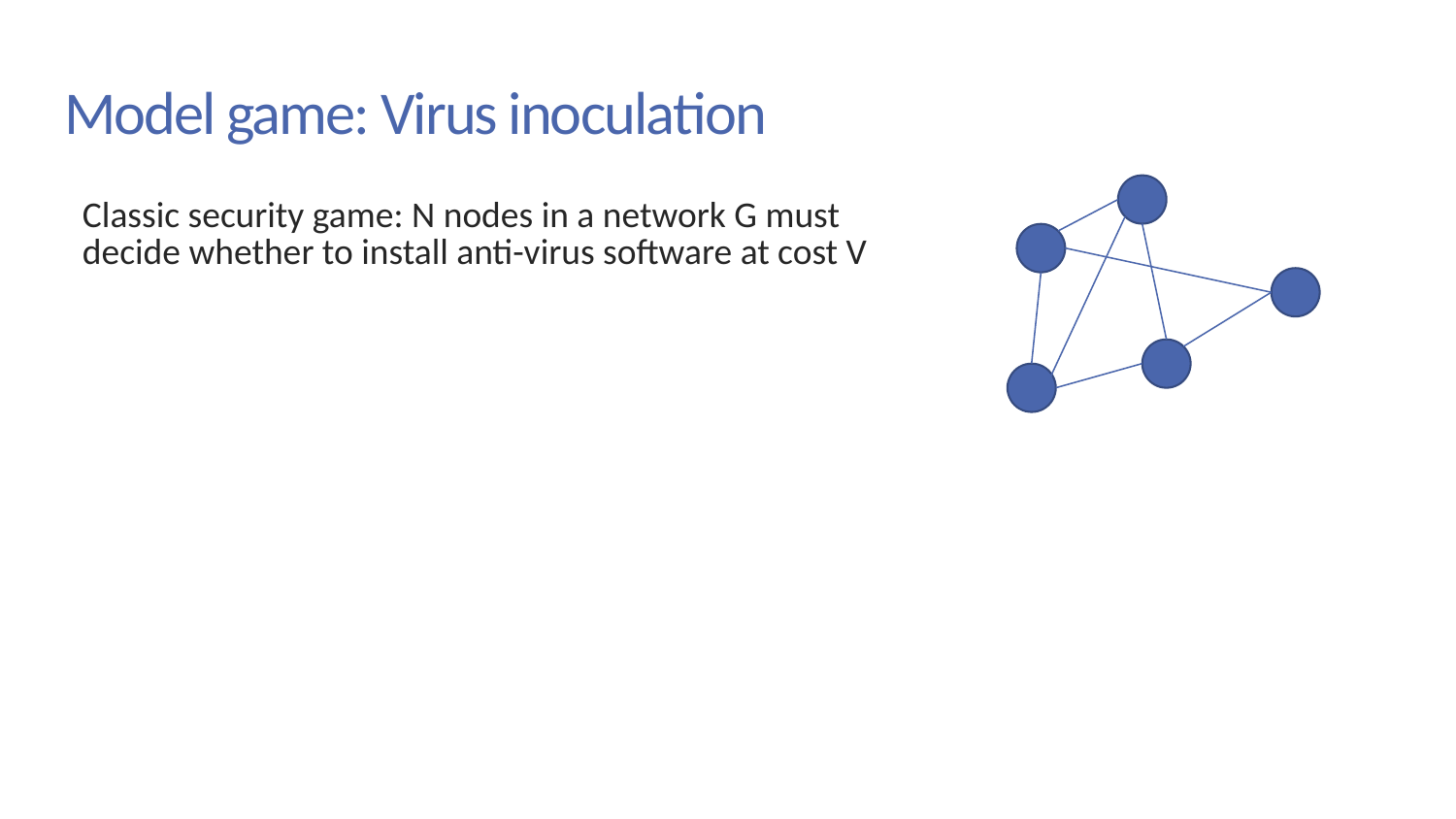

# Model game: Virus inoculation

Classic security game: N nodes in a network G must decide whether to install anti-virus software at cost V